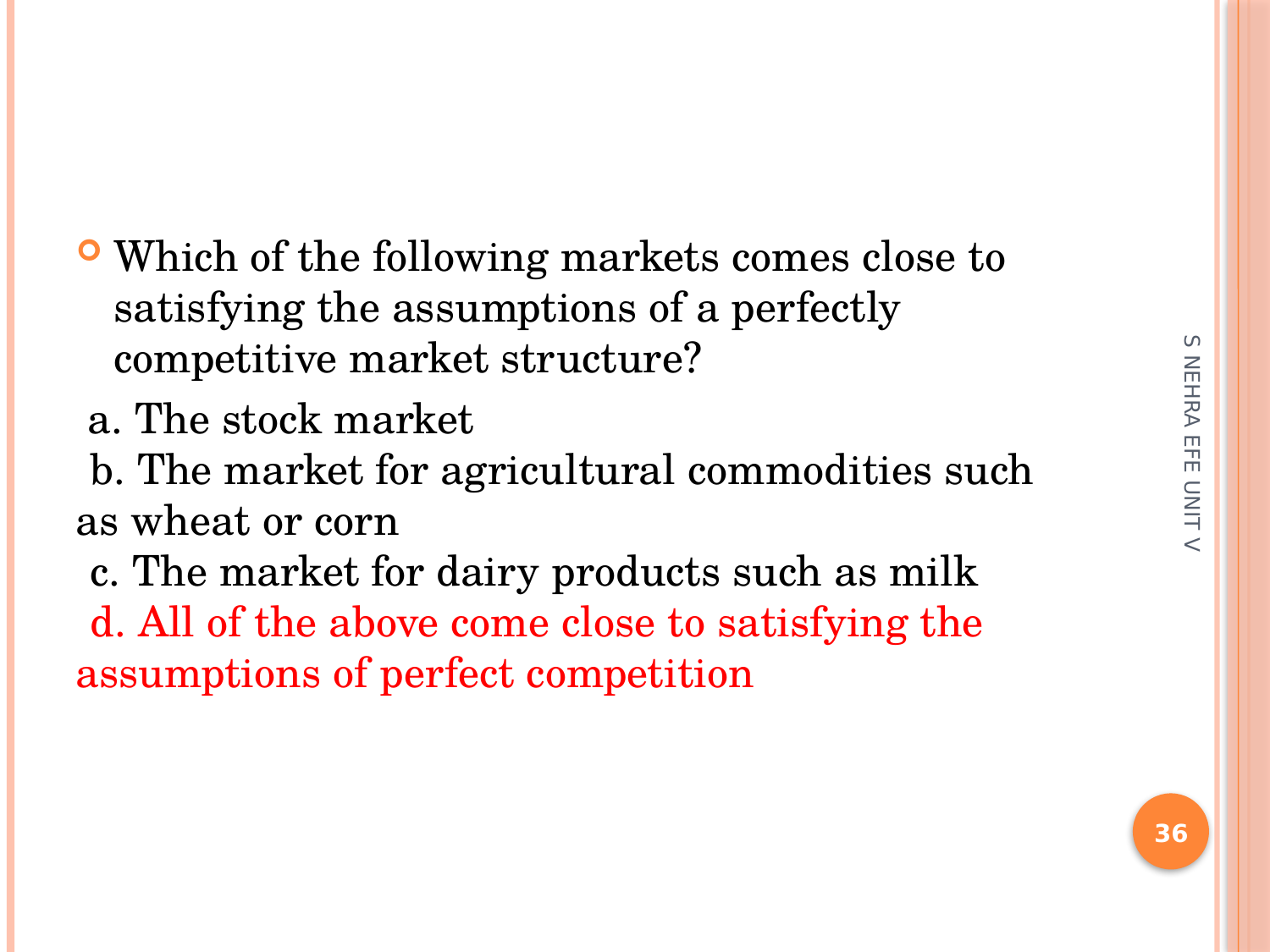

#
Which of the following markets comes close to satisfying the assumptions of a perfectly competitive market structure?
 a. The stock market 
 b. The market for agricultural commodities such   as wheat or corn 
 c. The market for dairy products such as milk
 d. All of the above come close to satisfying the assumptions of perfect competition

S NEHRA EFE UNIT V
36